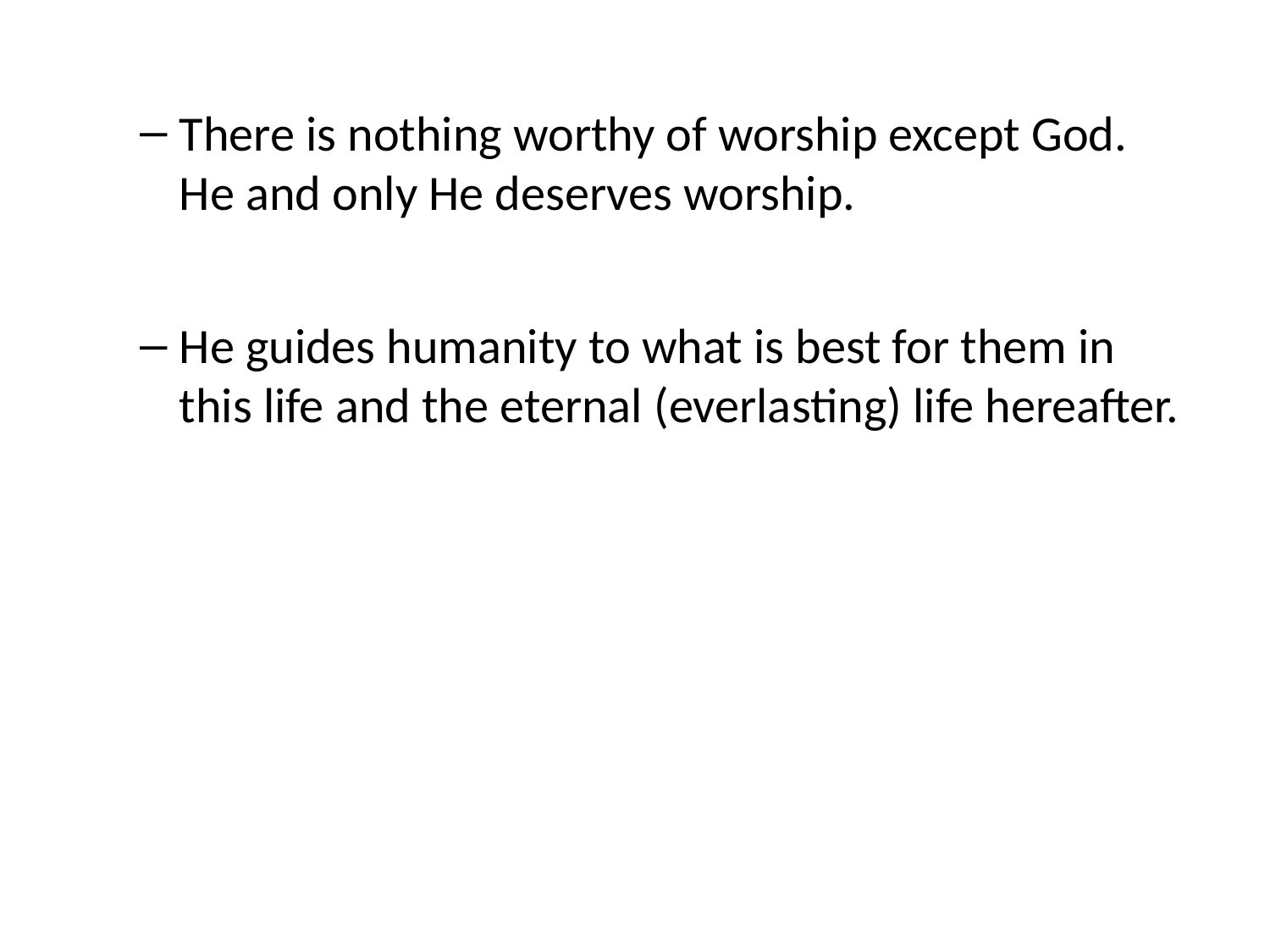

There is nothing worthy of worship except God. He and only He deserves worship.

He guides humanity to what is best for them in this life and the eternal (everlasting) life hereafter.